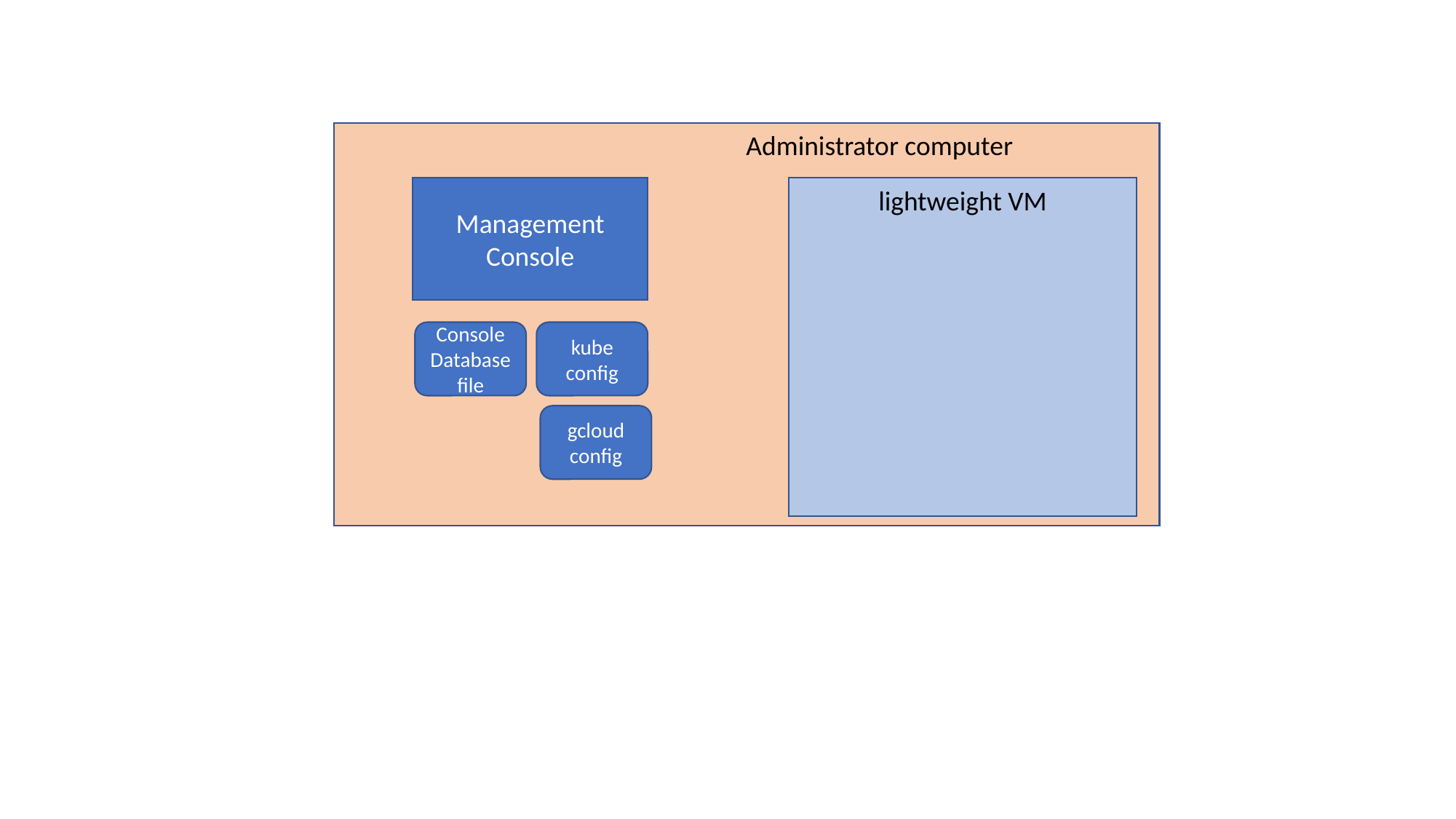

Administrator computer
Management Console
lightweight VM
Console Database file
kube
config
gcloud
config